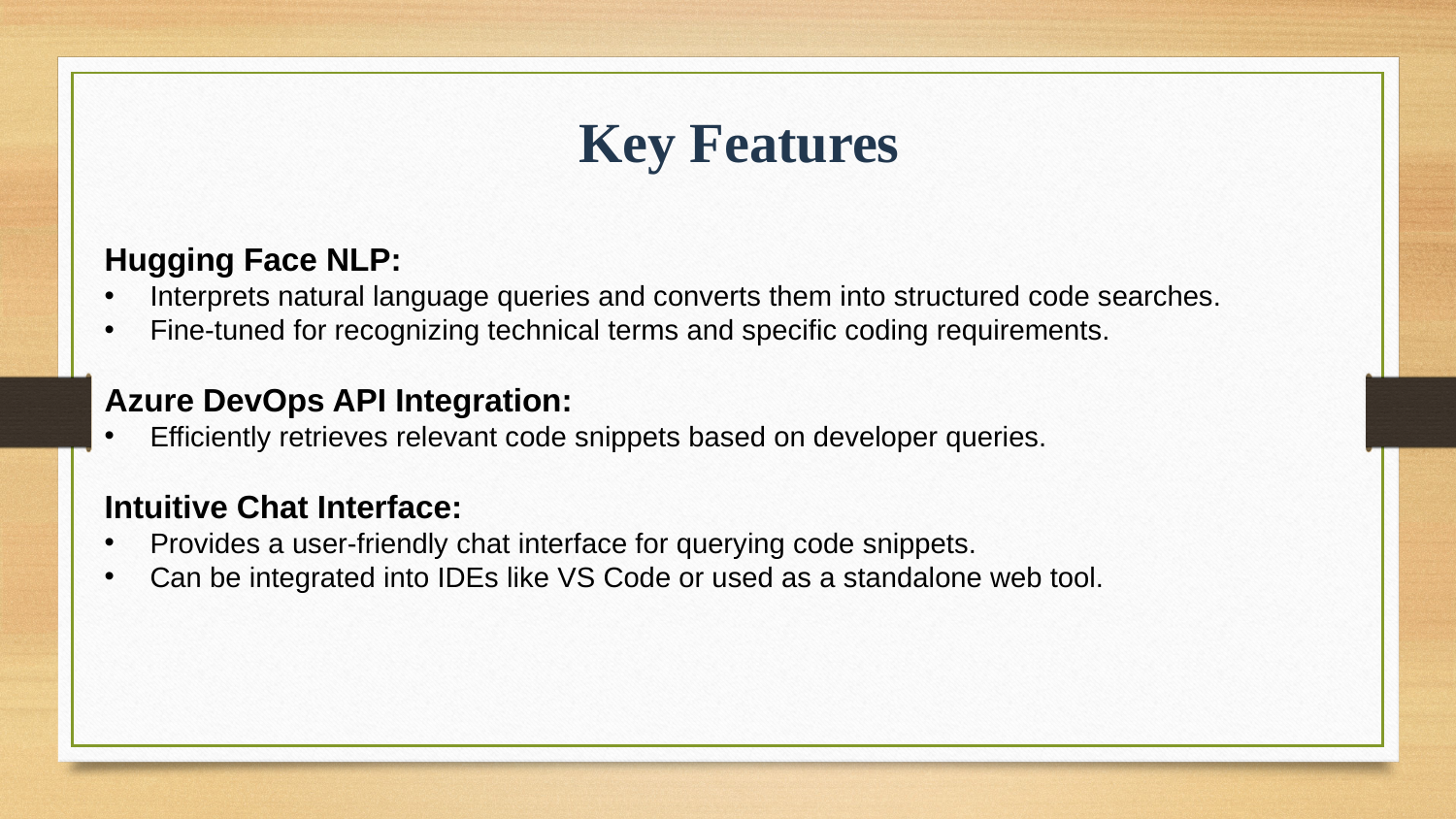

# Key Features
Hugging Face NLP:
Interprets natural language queries and converts them into structured code searches.
Fine-tuned for recognizing technical terms and specific coding requirements.

Azure DevOps API Integration:
Efficiently retrieves relevant code snippets based on developer queries.

Intuitive Chat Interface:
Provides a user-friendly chat interface for querying code snippets.
Can be integrated into IDEs like VS Code or used as a standalone web tool.